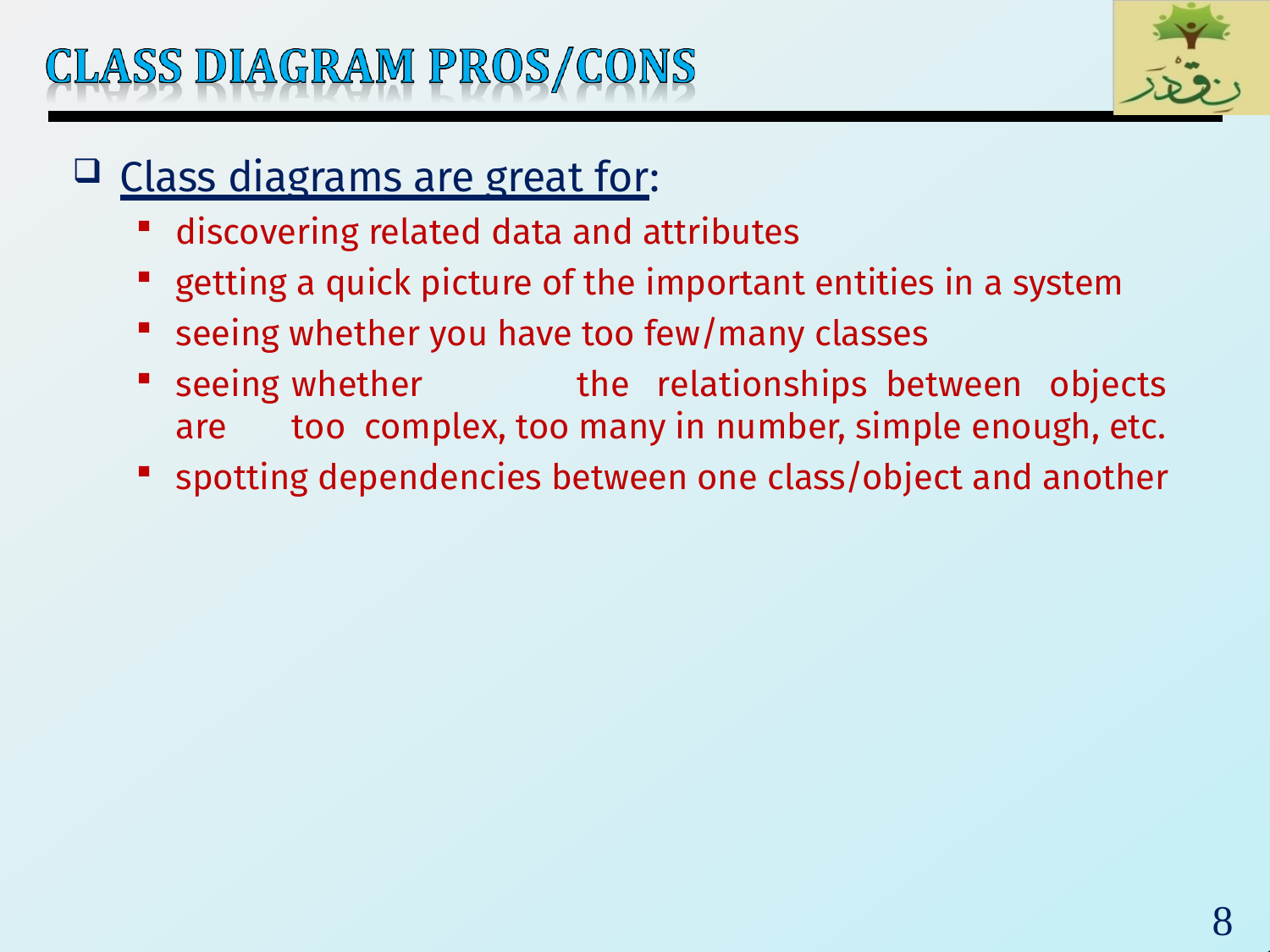

# Class diagrams are great for:
discovering related data and attributes
getting a quick picture of the important entities in a system
seeing whether you have too few/many classes
seeing	whether	the	relationships	between	objects	are	too  complex, too many in number, simple enough, etc.
spotting dependencies between one class/object and another

8